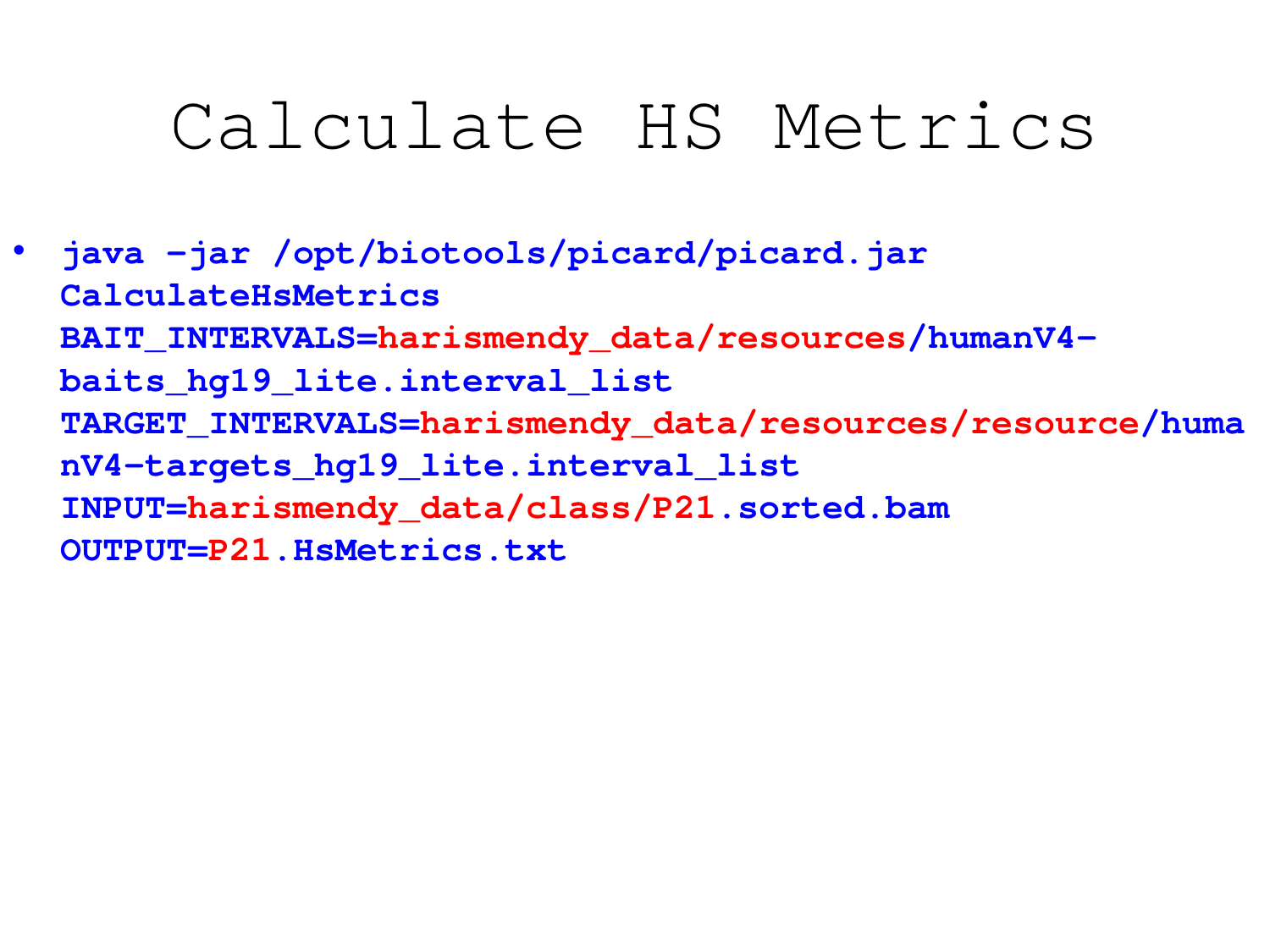

# Calculate HS Metrics
java -jar /opt/biotools/picard/picard.jar CalculateHsMetrics BAIT_INTERVALS=harismendy_data/resources/humanV4-baits_hg19_lite.interval_list TARGET_INTERVALS=harismendy_data/resources/resource/humanV4-targets_hg19_lite.interval_list INPUT=harismendy_data/class/P21.sorted.bam OUTPUT=P21.HsMetrics.txt